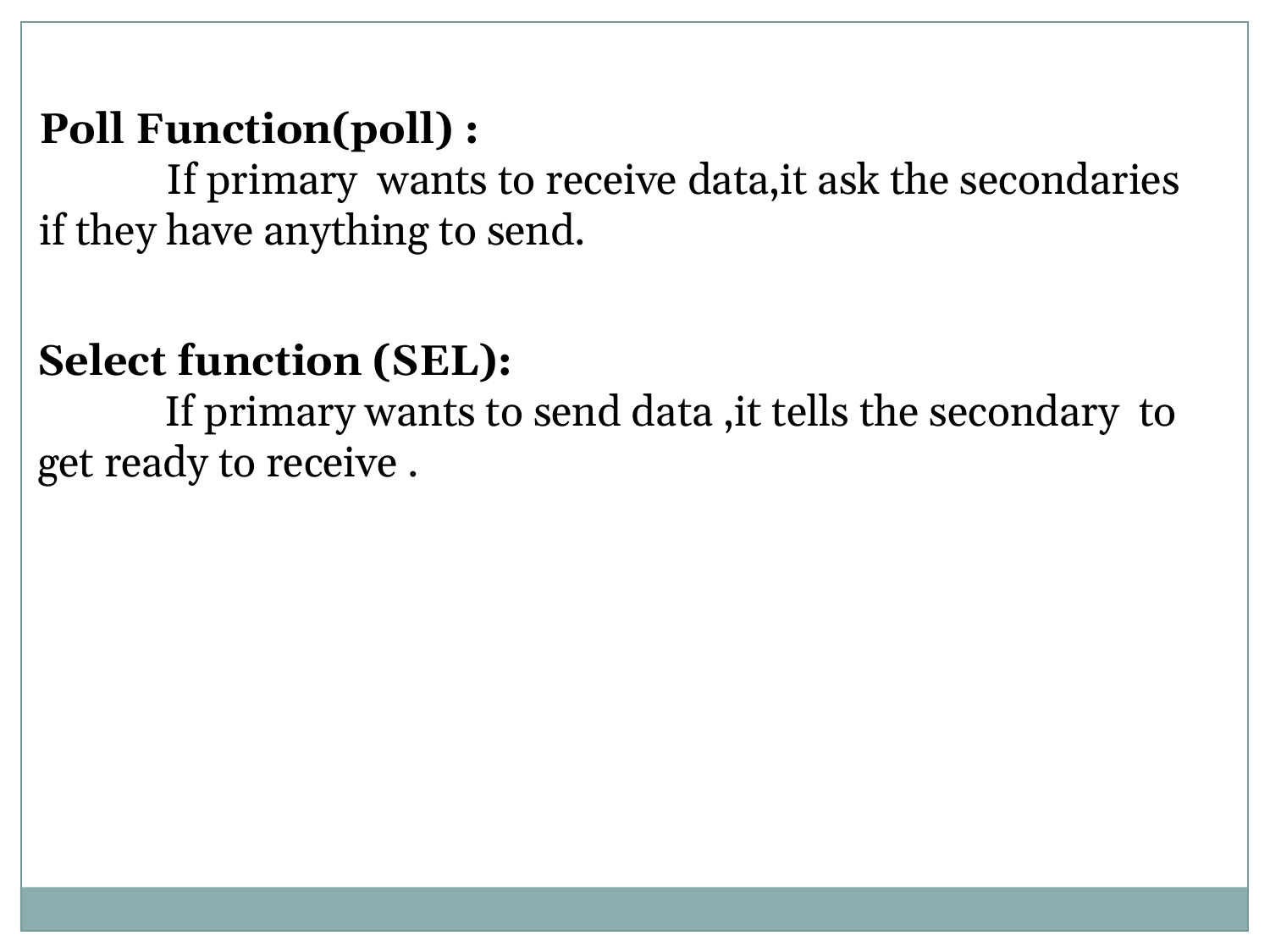

Poll Function(poll) :
	If primary  wants to receive data,it ask the secondaries
if they have anything to send.

Select function (SEL):
	If primary wants to send data ,it tells the secondary  to
get ready to receive .